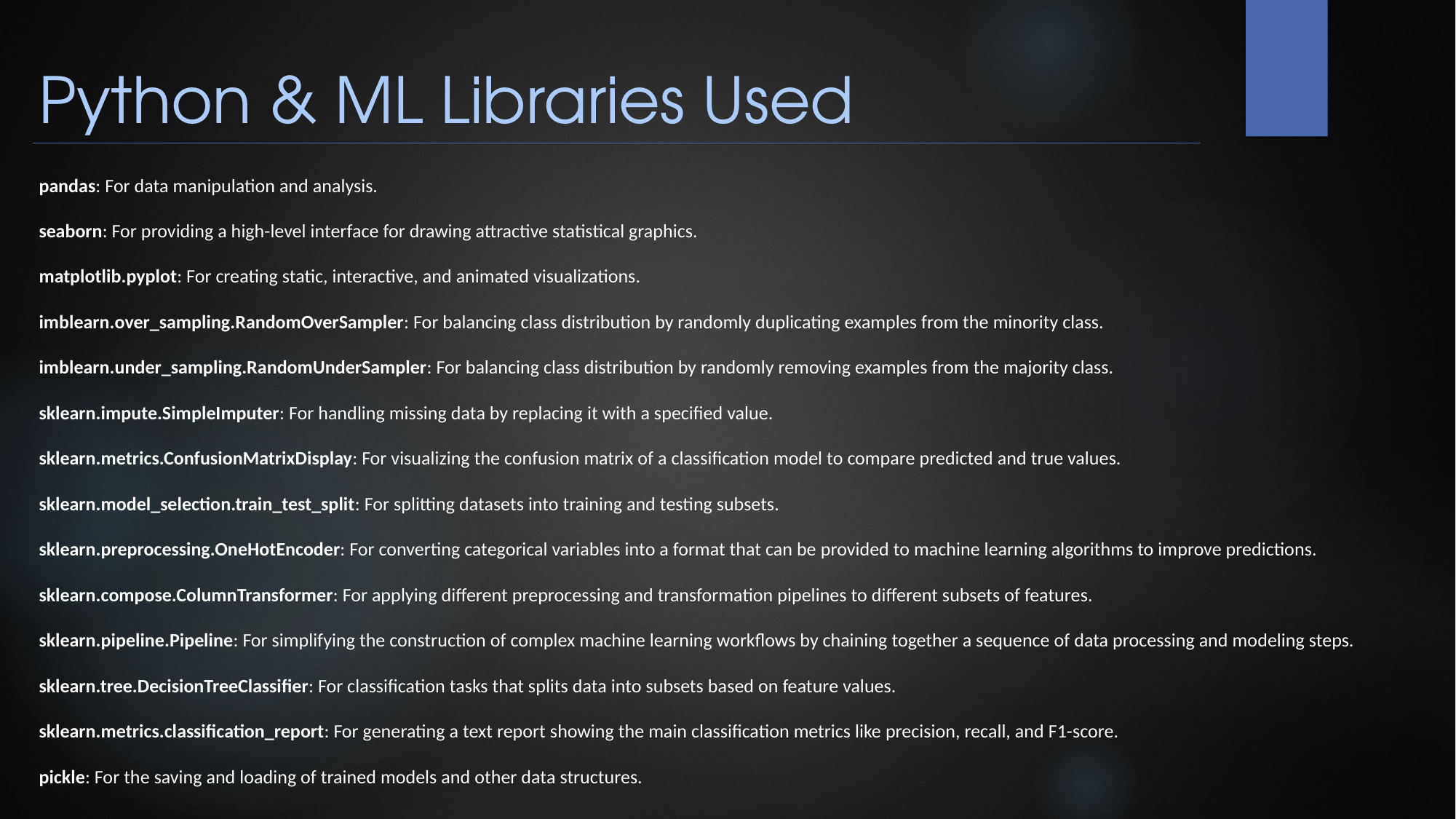

# Python & ML Libraries Used
pandas: For data manipulation and analysis.

seaborn: For providing a high-level interface for drawing attractive statistical graphics.

matplotlib.pyplot: For creating static, interactive, and animated visualizations.

imblearn.over_sampling.RandomOverSampler: For balancing class distribution by randomly duplicating examples from the minority class.

imblearn.under_sampling.RandomUnderSampler: For balancing class distribution by randomly removing examples from the majority class.

sklearn.impute.SimpleImputer: For handling missing data by replacing it with a specified value.

sklearn.metrics.ConfusionMatrixDisplay: For visualizing the confusion matrix of a classification model to compare predicted and true values.

sklearn.model_selection.train_test_split: For splitting datasets into training and testing subsets.

sklearn.preprocessing.OneHotEncoder: For converting categorical variables into a format that can be provided to machine learning algorithms to improve predictions.

sklearn.compose.ColumnTransformer: For applying different preprocessing and transformation pipelines to different subsets of features.

sklearn.pipeline.Pipeline: For simplifying the construction of complex machine learning workflows by chaining together a sequence of data processing and modeling steps.

sklearn.tree.DecisionTreeClassifier: For classification tasks that splits data into subsets based on feature values.

sklearn.metrics.classification_report: For generating a text report showing the main classification metrics like precision, recall, and F1-score.

pickle: For the saving and loading of trained models and other data structures.